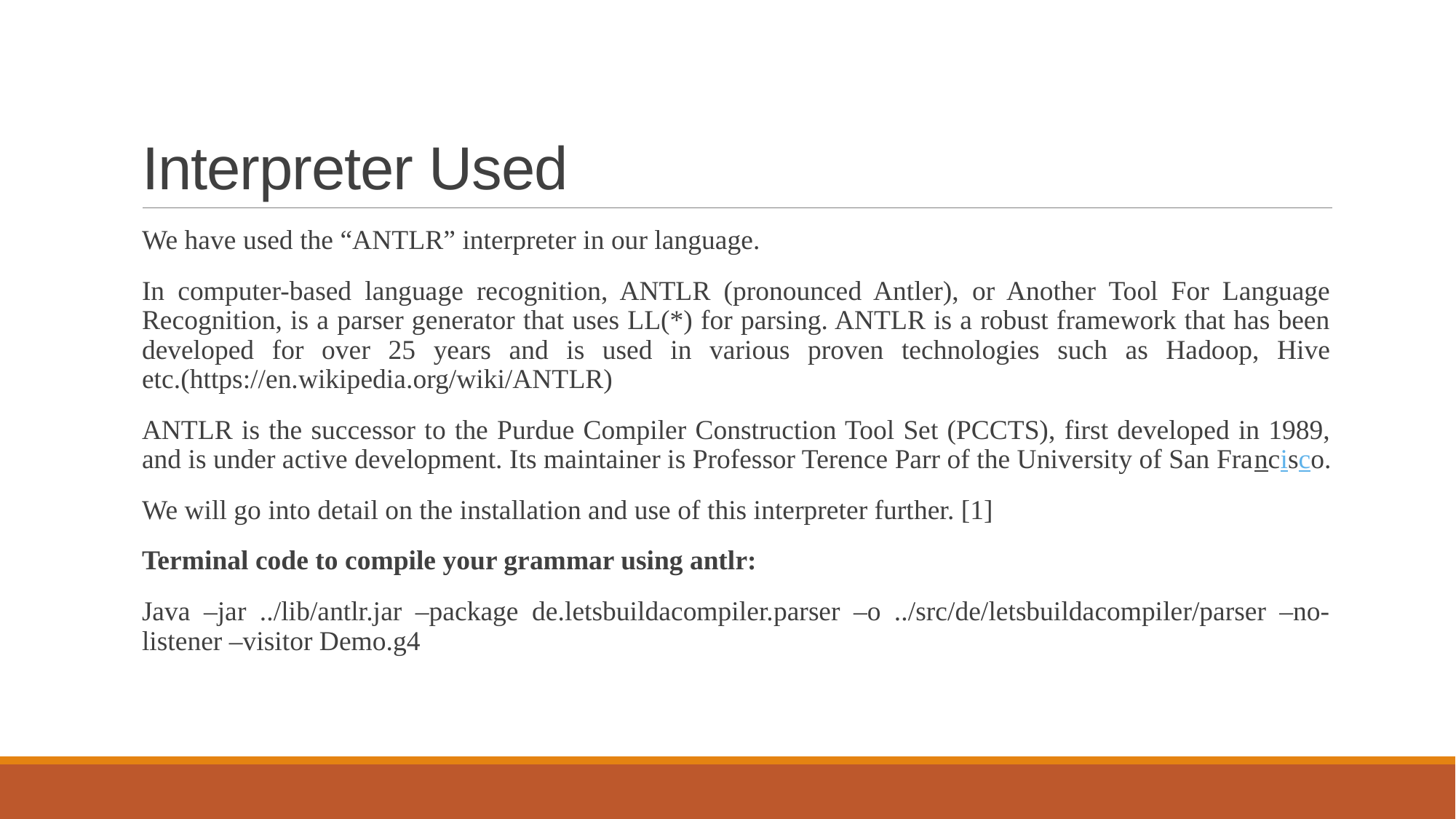

# Interpreter Used
We have used the “ANTLR” interpreter in our language.
In computer-based language recognition, ANTLR (pronounced Antler), or Another Tool For Language Recognition, is a parser generator that uses LL(*) for parsing. ANTLR is a robust framework that has been developed for over 25 years and is used in various proven technologies such as Hadoop, Hive etc.(https://en.wikipedia.org/wiki/ANTLR)
ANTLR is the successor to the Purdue Compiler Construction Tool Set (PCCTS), first developed in 1989, and is under active development. Its maintainer is Professor Terence Parr of the University of San Francisco.
We will go into detail on the installation and use of this interpreter further. [1]
Terminal code to compile your grammar using antlr:
Java –jar ../lib/antlr.jar –package de.letsbuildacompiler.parser –o ../src/de/letsbuildacompiler/parser –no-listener –visitor Demo.g4